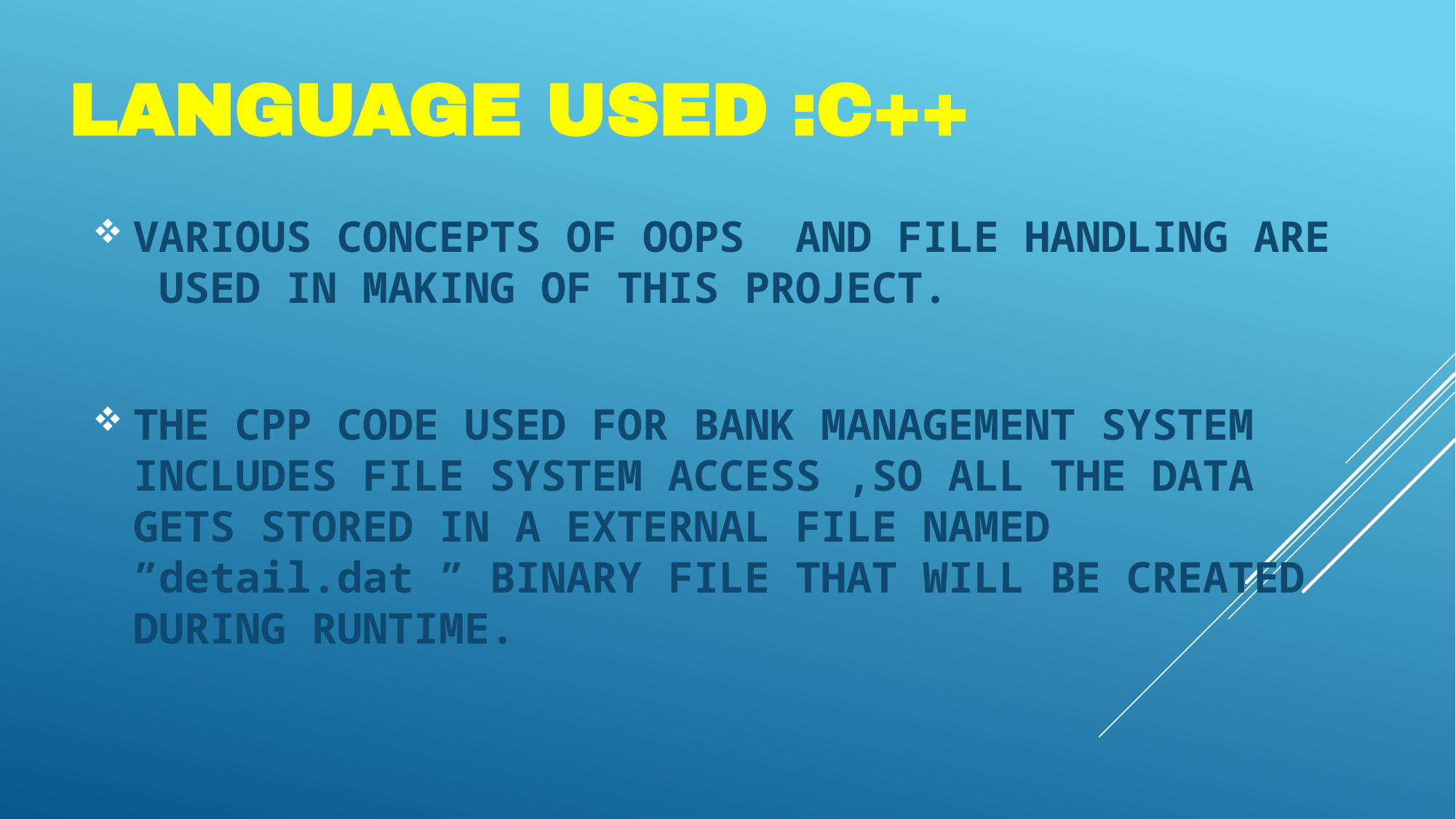

# LANGUAGE USED :C++
VARIOUS CONCEPTS OF OOPS  AND FILE HANDLING ARE  USED IN MAKING OF THIS PROJECT.

THE CPP CODE USED FOR BANK MANAGEMENT SYSTEM INCLUDES FILE SYSTEM ACCESS ,SO ALL THE DATA GETS STORED IN A EXTERNAL FILE NAMED ”detail.dat ” BINARY FILE THAT WILL BE CREATED DURING RUNTIME.